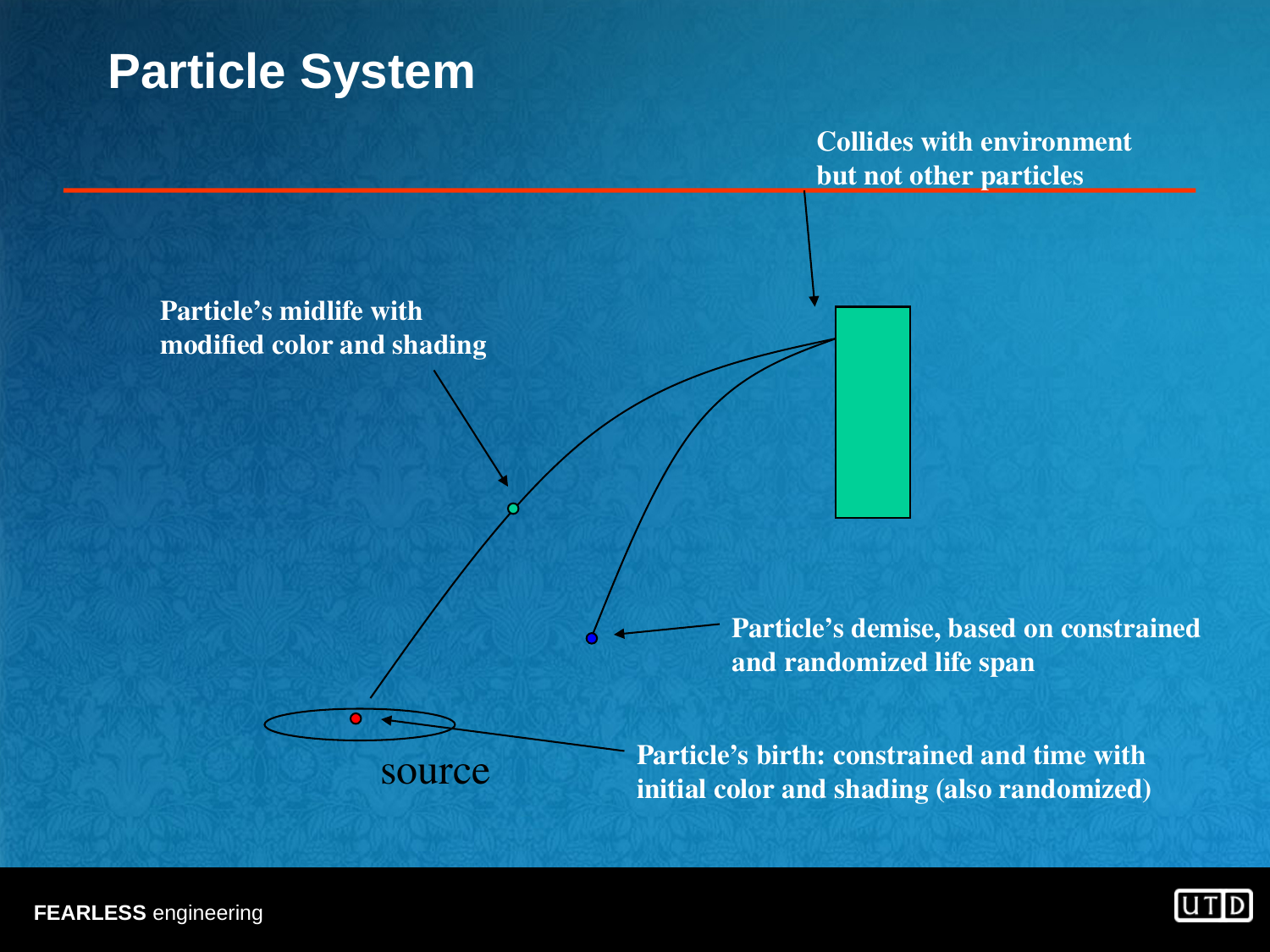

# Particle System
Collides with environment but not other particles

Particle’s midlife with modified color and shading

Particle’s demise, based on constrained and randomized life span

Particle’s birth: constrained and time with initial color and shading (also randomized)
source